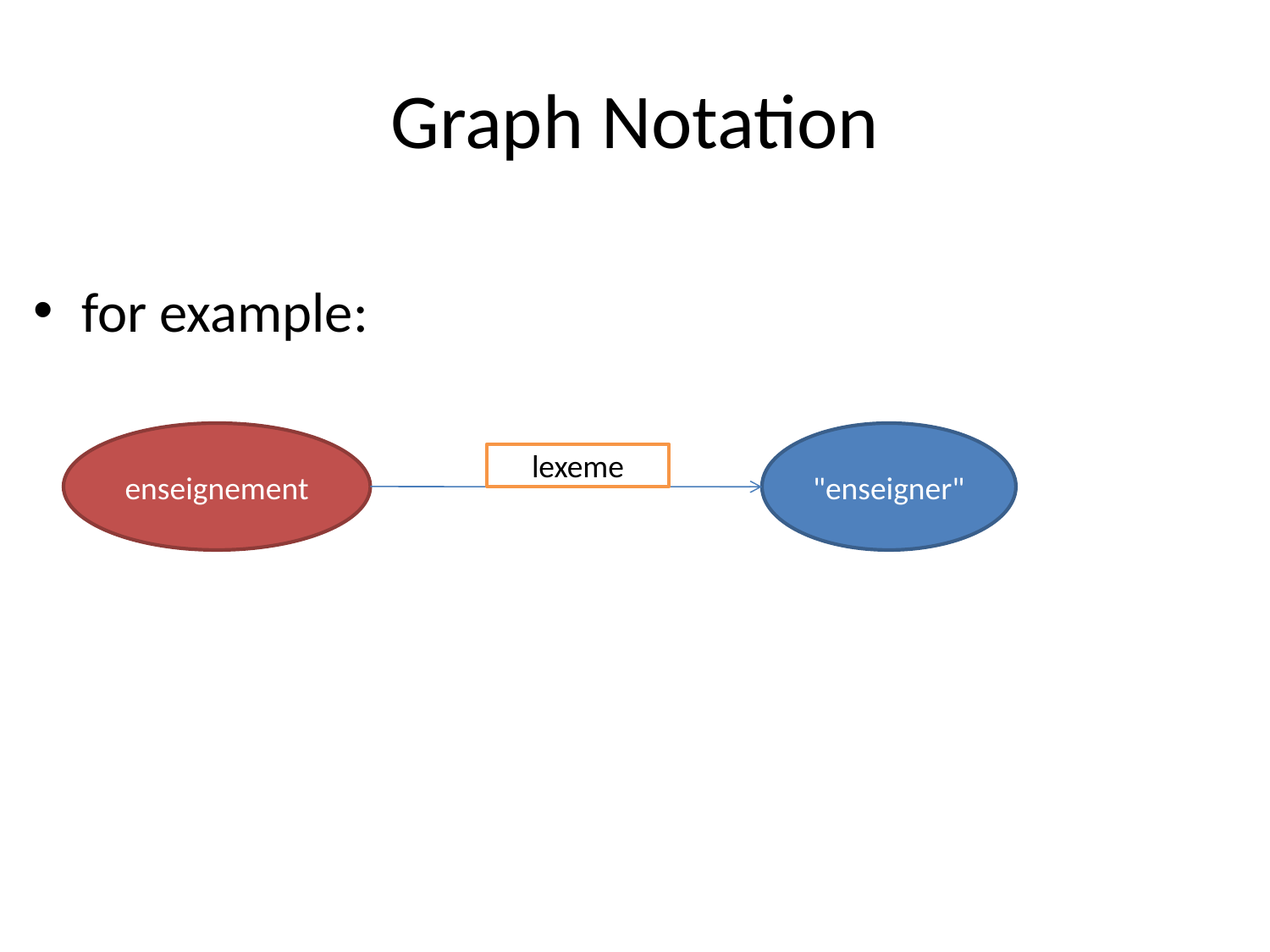

# Graph Notation

for example:

enseignement
"enseigner"
lexeme